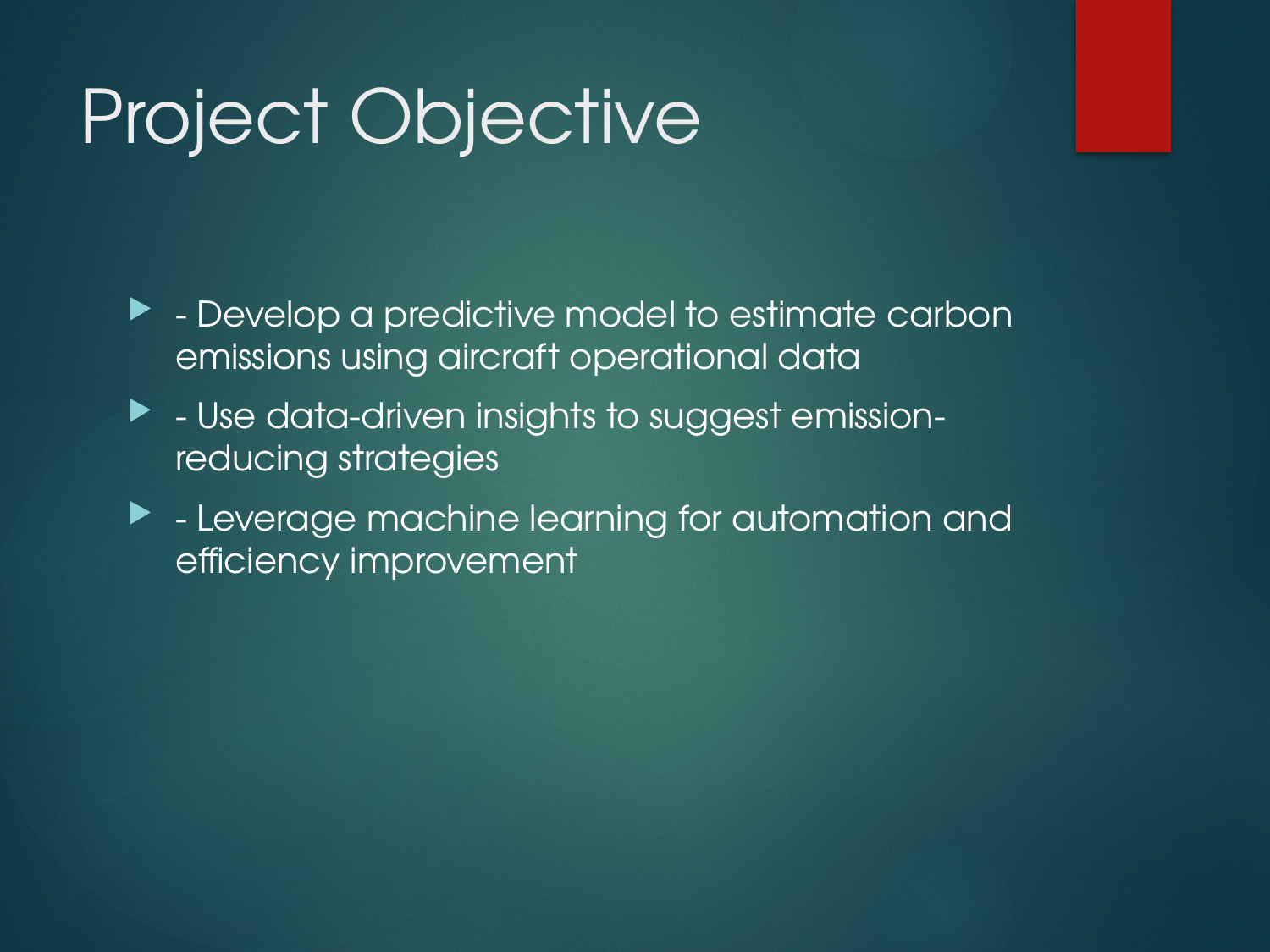

# Project Objective
- Develop a predictive model to estimate carbon emissions using aircraft operational data
- Use data-driven insights to suggest emission-reducing strategies
- Leverage machine learning for automation and efficiency improvement